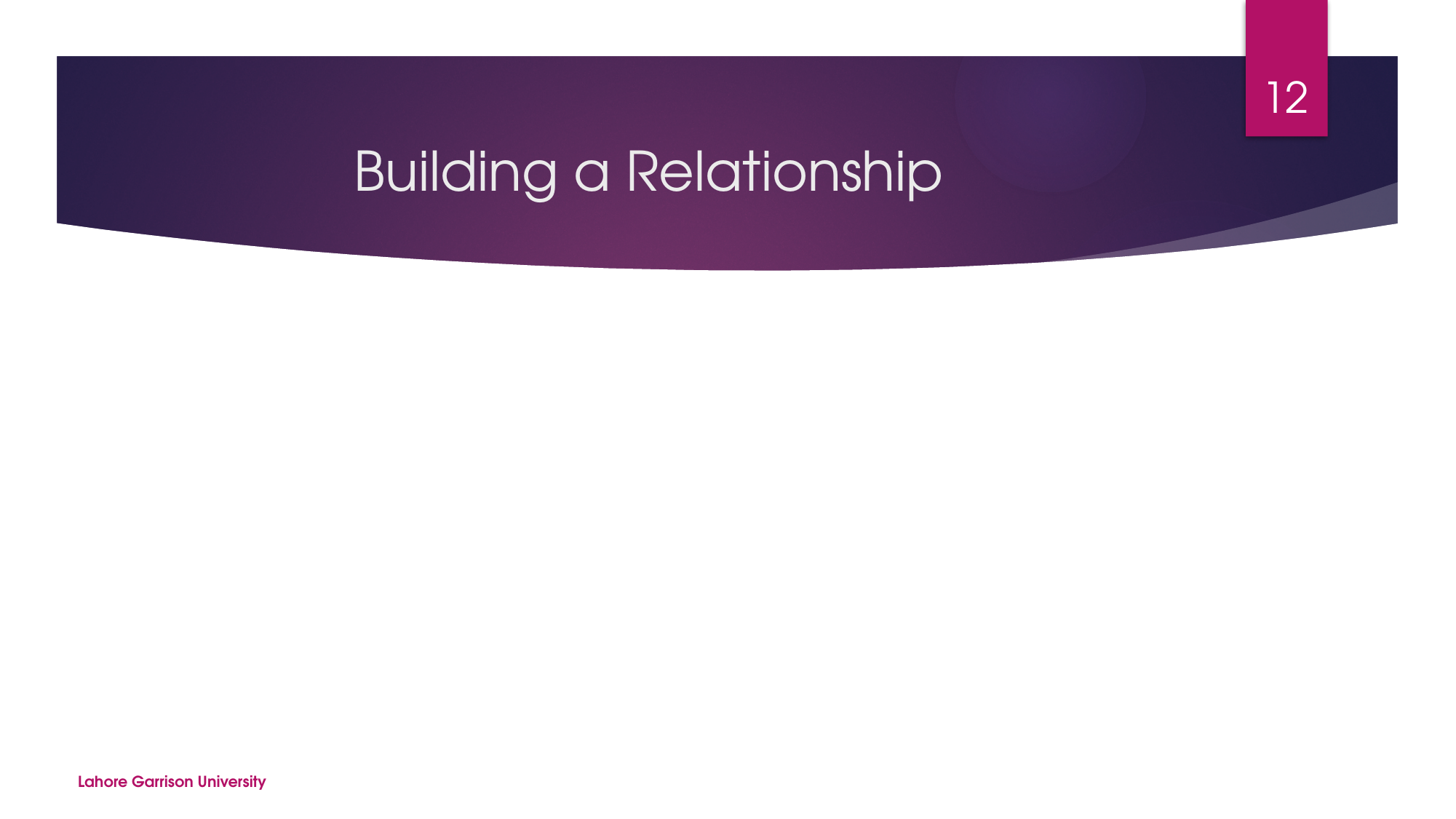

12
# Building a Relationship
Lahore Garrison University